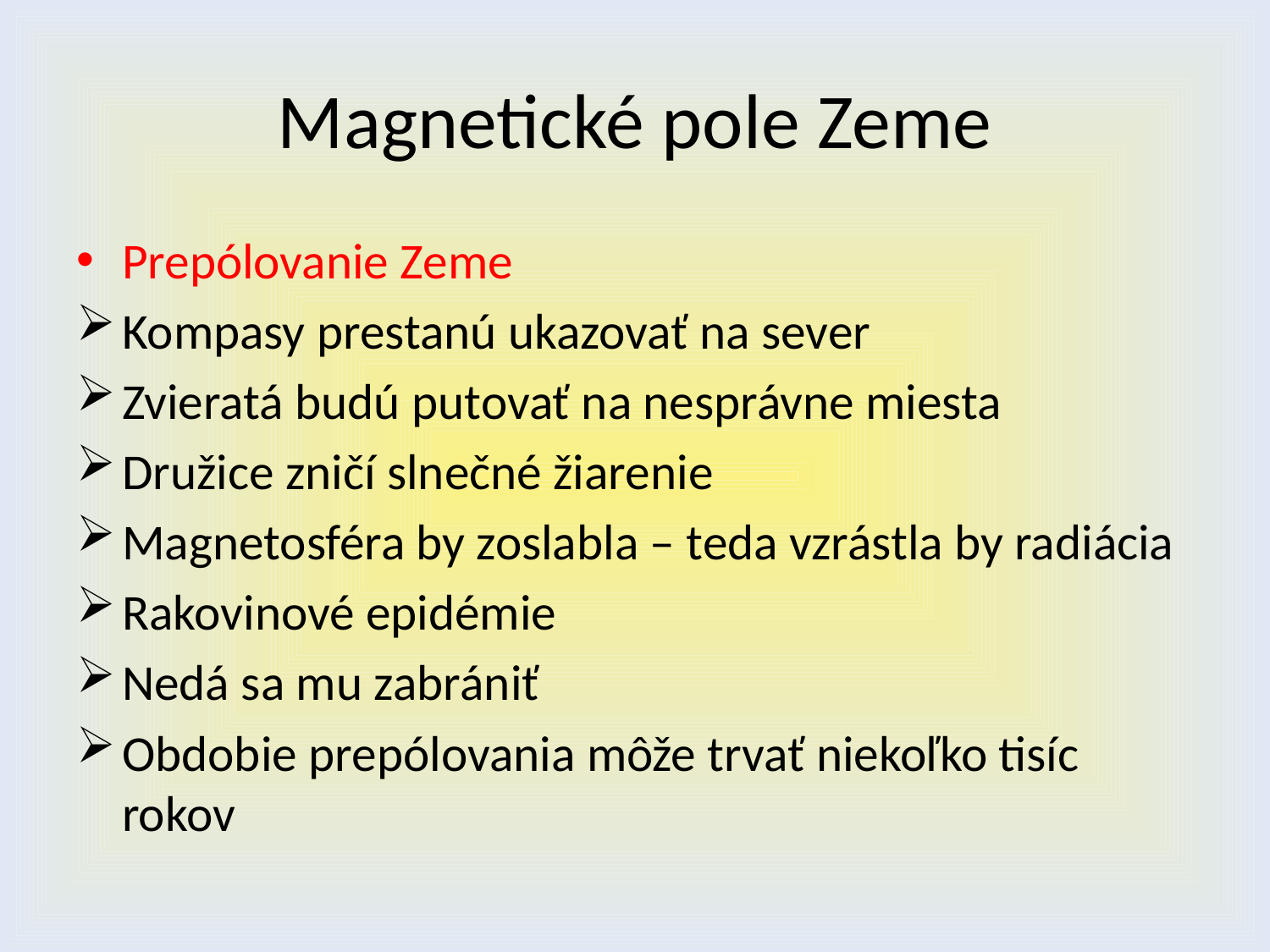

# Magnetické pole Zeme
Prepólovanie Zeme
Kompasy prestanú ukazovať na sever
Zvieratá budú putovať na nesprávne miesta
Družice zničí slnečné žiarenie
Magnetosféra by zoslabla – teda vzrástla by radiácia
Rakovinové epidémie
Nedá sa mu zabrániť
Obdobie prepólovania môže trvať niekoľko tisíc rokov